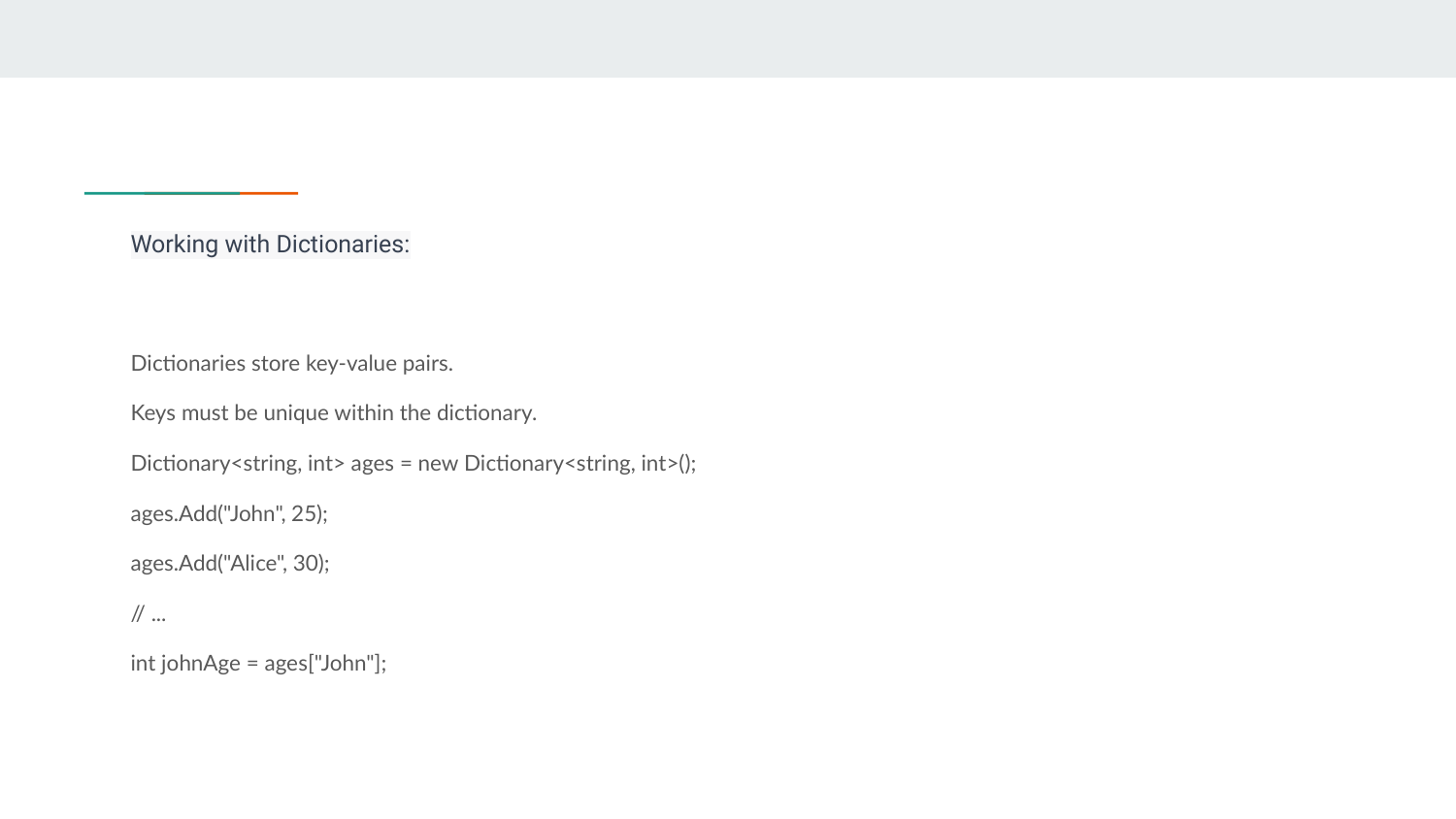

# Working with Dictionaries:

Dictionaries store key-value pairs.
Keys must be unique within the dictionary.
Dictionary<string, int> ages = new Dictionary<string, int>();
ages.Add("John", 25);
ages.Add("Alice", 30);
// ...
int johnAge = ages["John"];